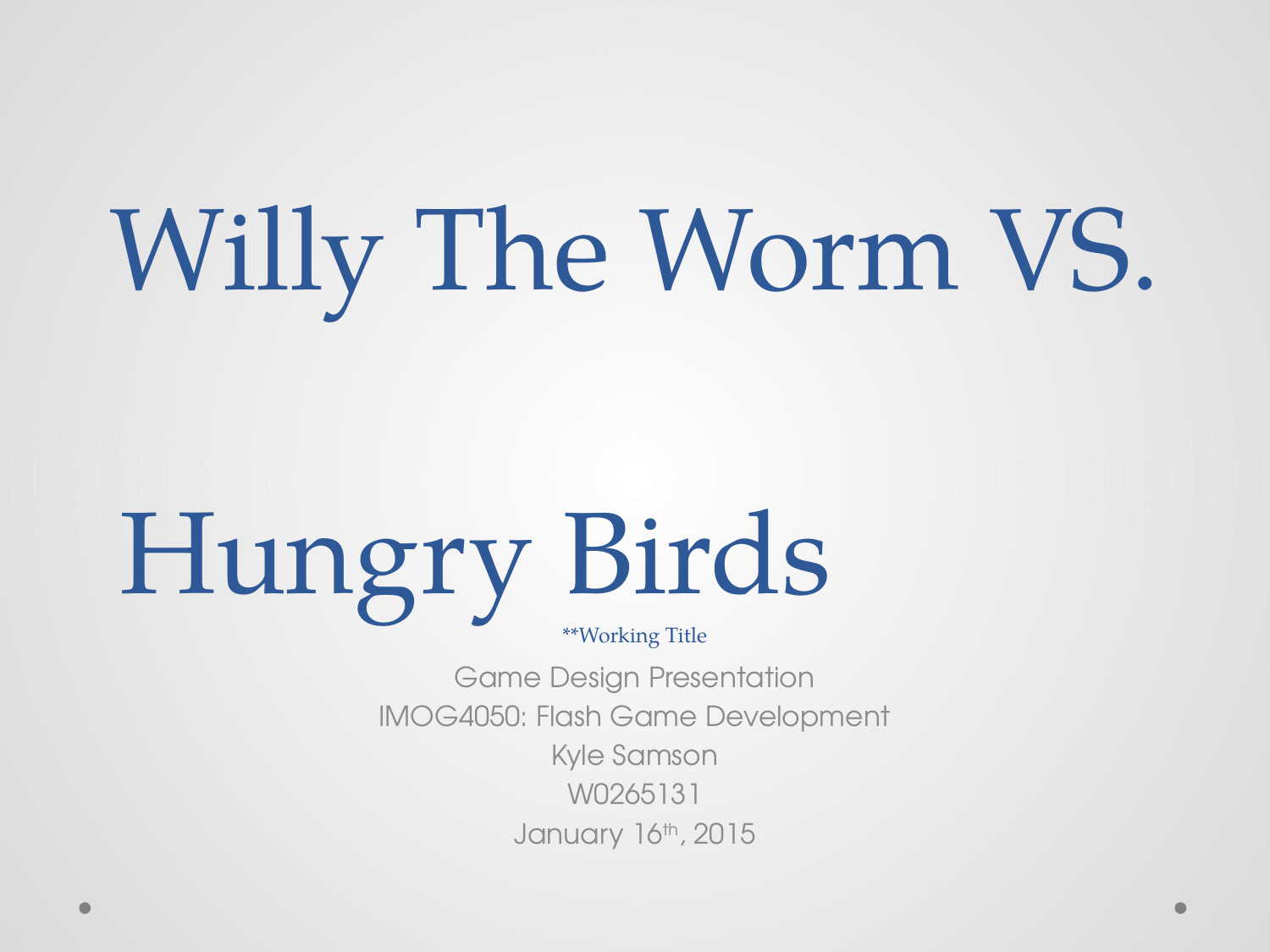

# Willy The Worm VS. Hungry Birds          **Working Title
Game Design Presentation
IMOG4050: Flash Game Development
Kyle Samson
W0265131
January 16th, 2015